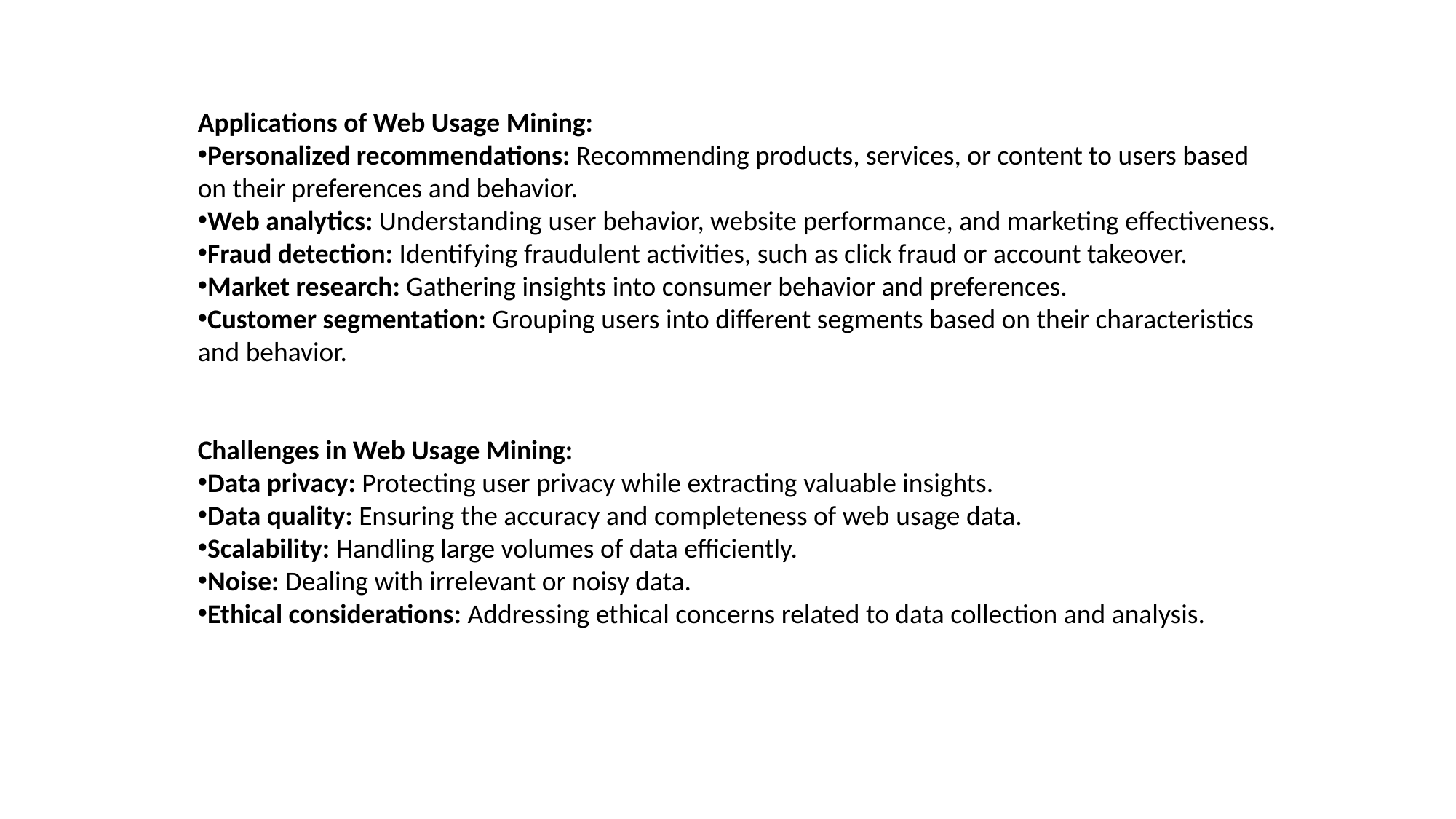

Applications of Web Usage Mining:
Personalized recommendations: Recommending products, services, or content to users based on their preferences and behavior.
Web analytics: Understanding user behavior, website performance, and marketing effectiveness.
Fraud detection: Identifying fraudulent activities, such as click fraud or account takeover.
Market research: Gathering insights into consumer behavior and preferences.
Customer segmentation: Grouping users into different segments based on their characteristics and behavior.

Challenges in Web Usage Mining:
Data privacy: Protecting user privacy while extracting valuable insights.
Data quality: Ensuring the accuracy and completeness of web usage data.
Scalability: Handling large volumes of data efficiently.
Noise: Dealing with irrelevant or noisy data.
Ethical considerations: Addressing ethical concerns related to data collection and analysis.